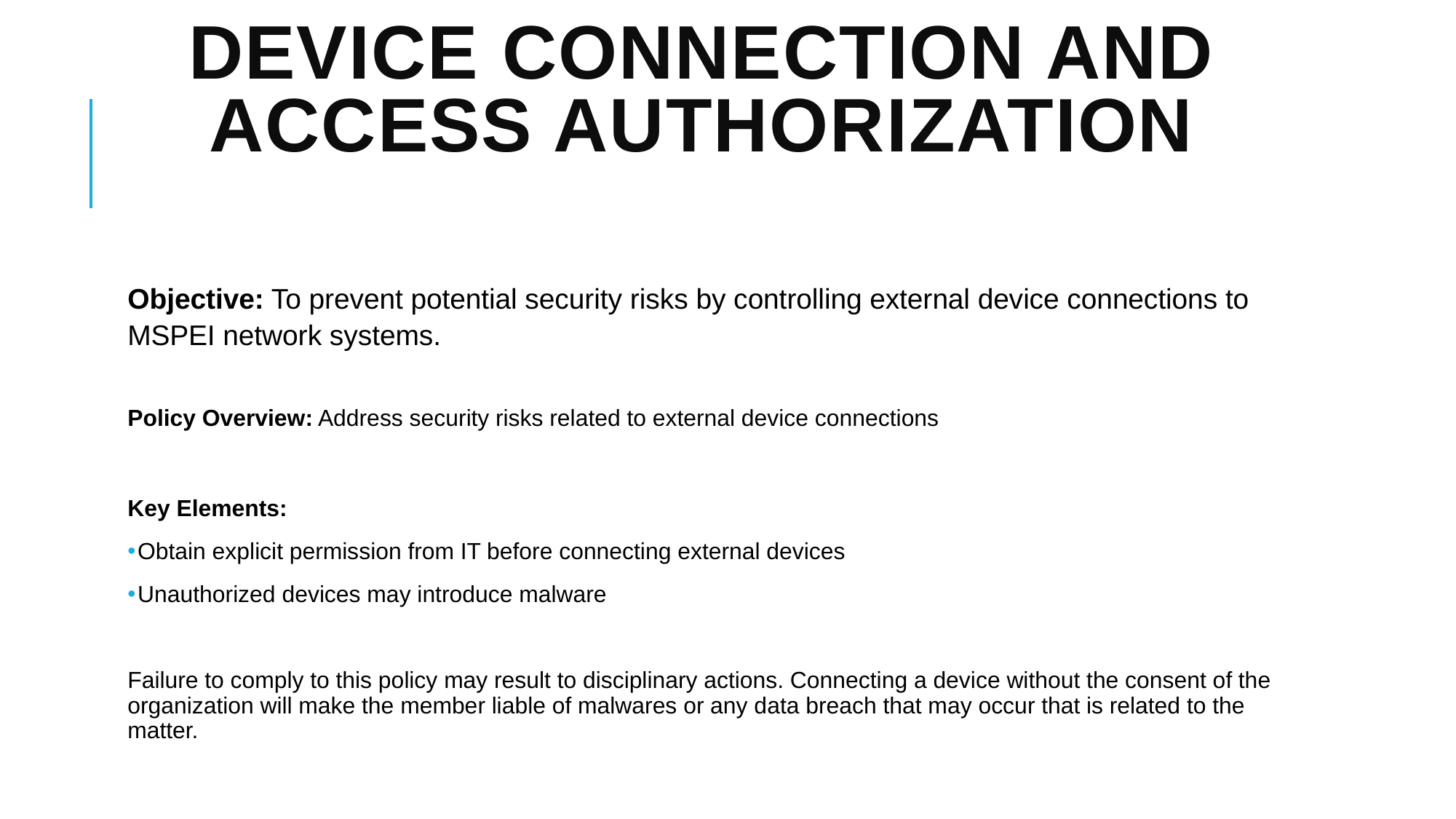

# Device Connection and Access Authorization
Objective: To prevent potential security risks by controlling external device connections to MSPEI network systems.

Policy Overview: Address security risks related to external device connections

Key Elements:
Obtain explicit permission from IT before connecting external devices
Unauthorized devices may introduce malware

Failure to comply to this policy may result to disciplinary actions. Connecting a device without the consent of the organization will make the member liable of malwares or any data breach that may occur that is related to the matter.